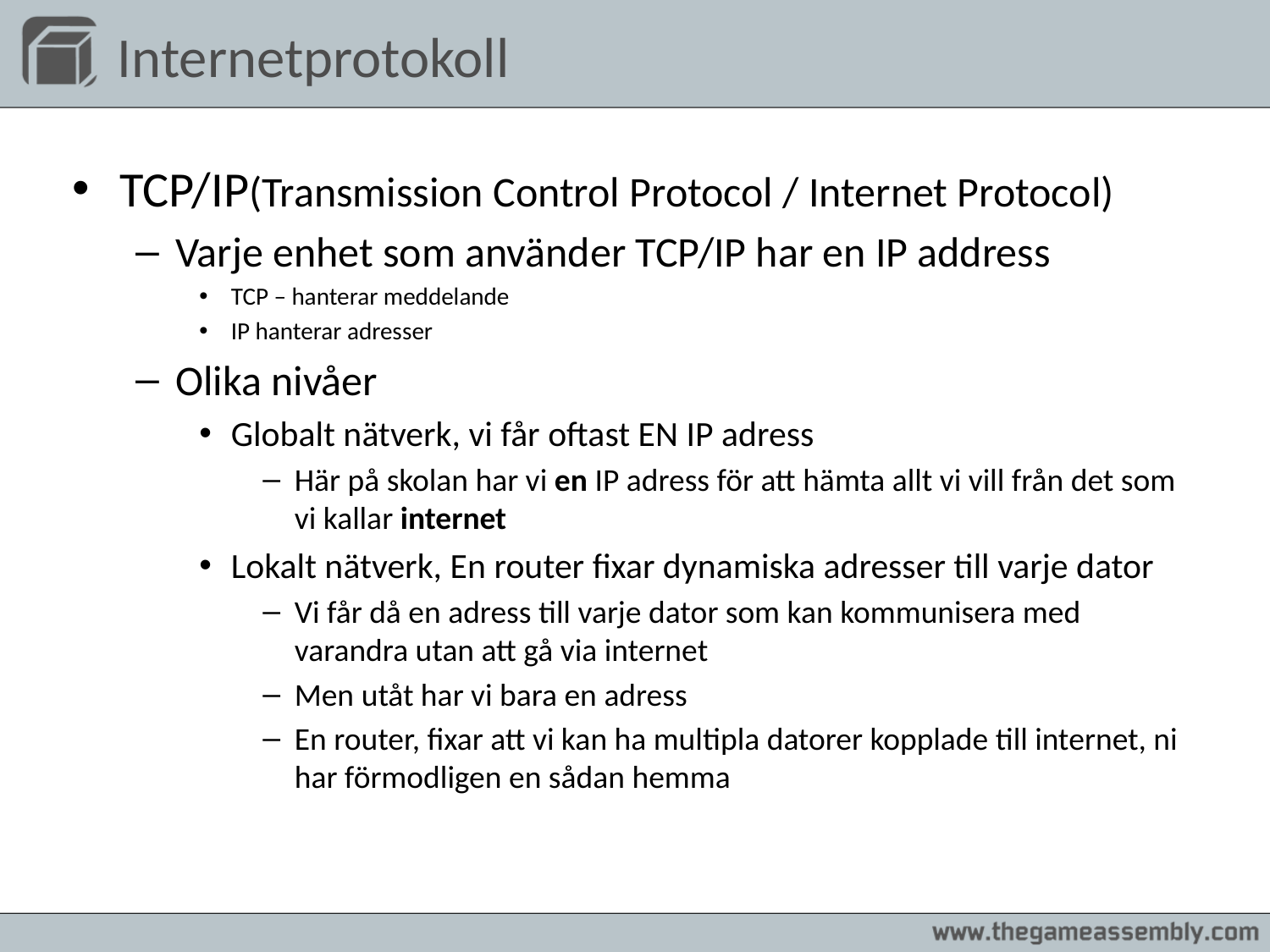

Internetprotokoll
TCP/IP(Transmission Control Protocol / Internet Protocol)
Varje enhet som använder TCP/IP har en IP address
TCP – hanterar meddelande
IP hanterar adresser
Olika nivåer
Globalt nätverk, vi får oftast EN IP adress
Här på skolan har vi en IP adress för att hämta allt vi vill från det som vi kallar internet
Lokalt nätverk, En router fixar dynamiska adresser till varje dator
Vi får då en adress till varje dator som kan kommunisera med varandra utan att gå via internet
Men utåt har vi bara en adress
En router, fixar att vi kan ha multipla datorer kopplade till internet, ni har förmodligen en sådan hemma